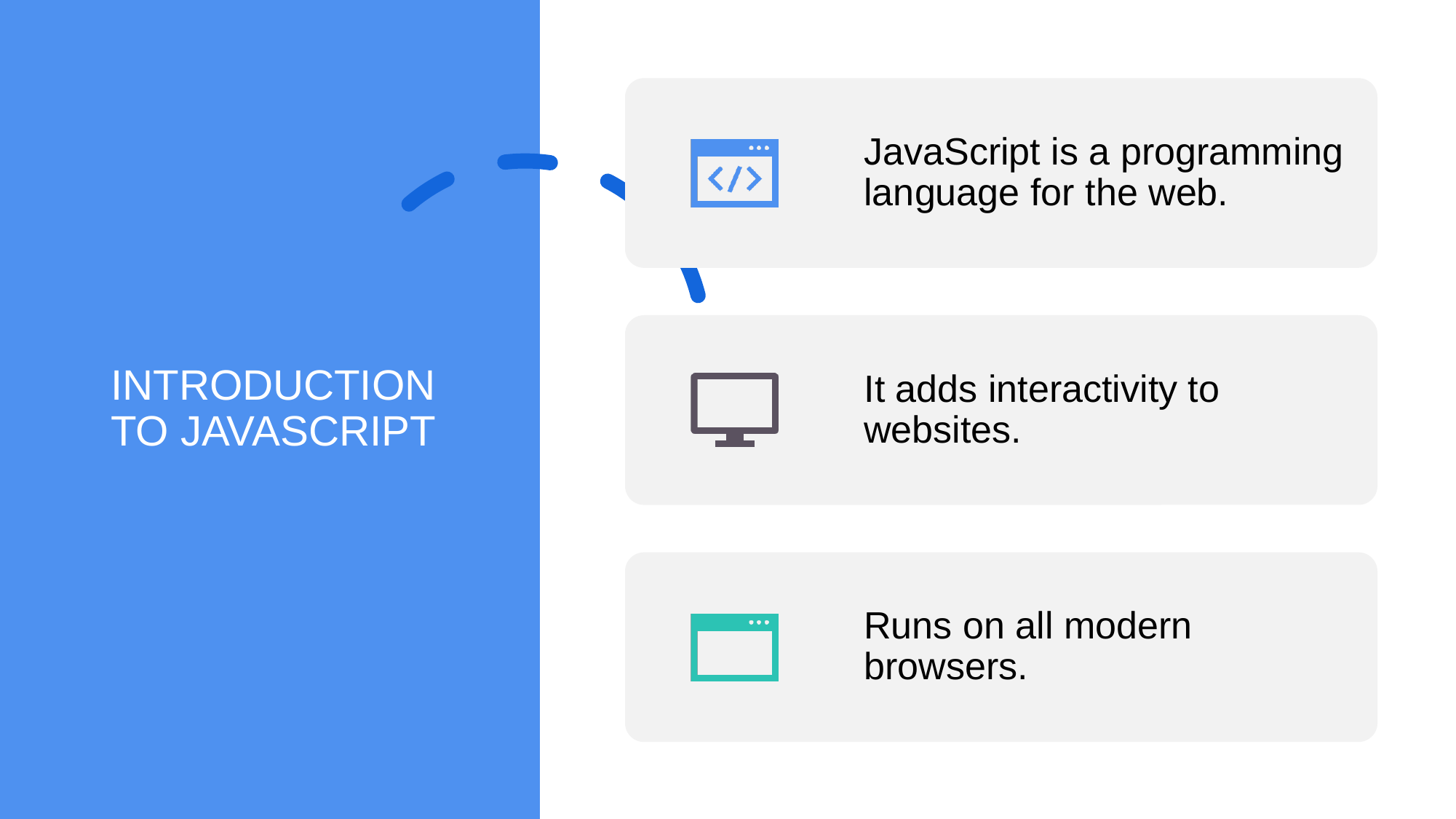

# INTRODUCTION TO JAVASCRIPT
JavaScript is a programming language for the web.
It adds interactivity to websites.
Runs on all modern browsers.